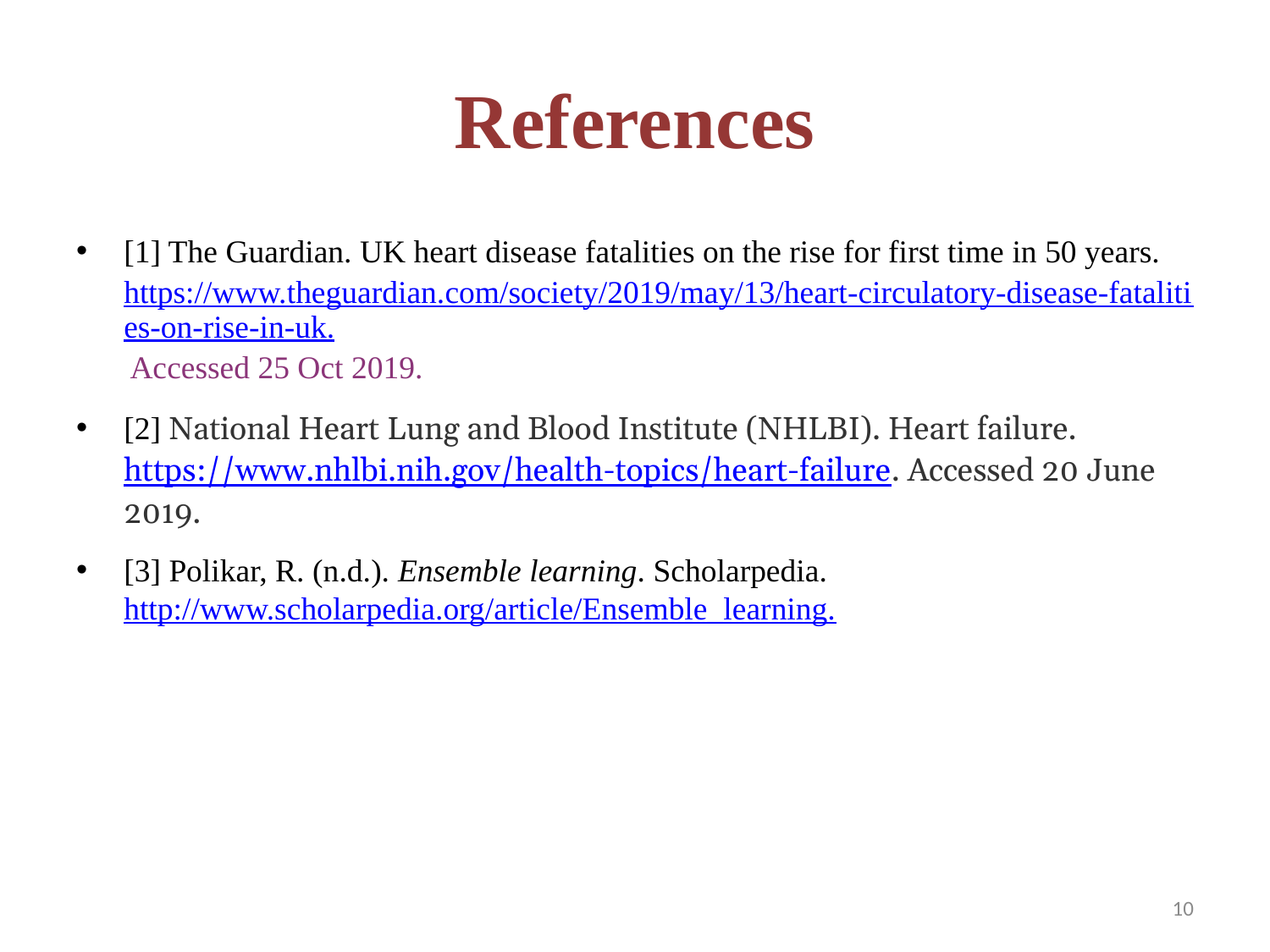

# References
[1] The Guardian. UK heart disease fatalities on the rise for first time in 50 years. https://www.theguardian.com/society/2019/may/13/heart-circulatory-disease-fatalities-on-rise-in-uk. Accessed 25 Oct 2019.
[2] National Heart Lung and Blood Institute (NHLBI). Heart failure. https://www.nhlbi.nih.gov/health-topics/heart-failure. Accessed 20 June 2019.
[3] Polikar, R. (n.d.). Ensemble learning. Scholarpedia. http://www.scholarpedia.org/article/Ensemble_learning.

10